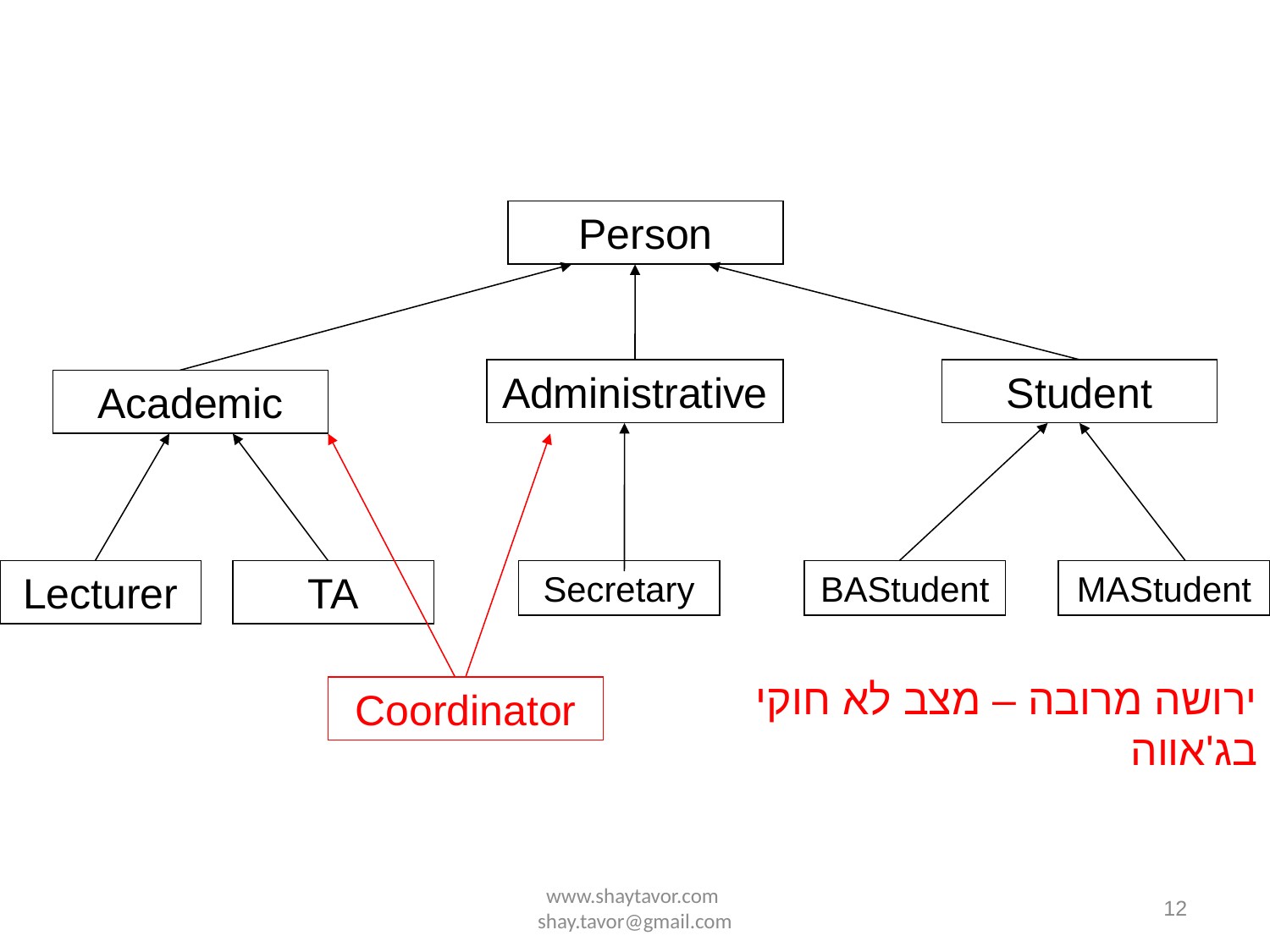

Person

Administrative
Student
Academic

Lecturer
TA
Secretary
BAStudent
MAStudent
ירושה מרובה – מצב לא חוקי בג'אווה
Coordinator
www.shaytavor.com  shay.tavor@gmail.com
12